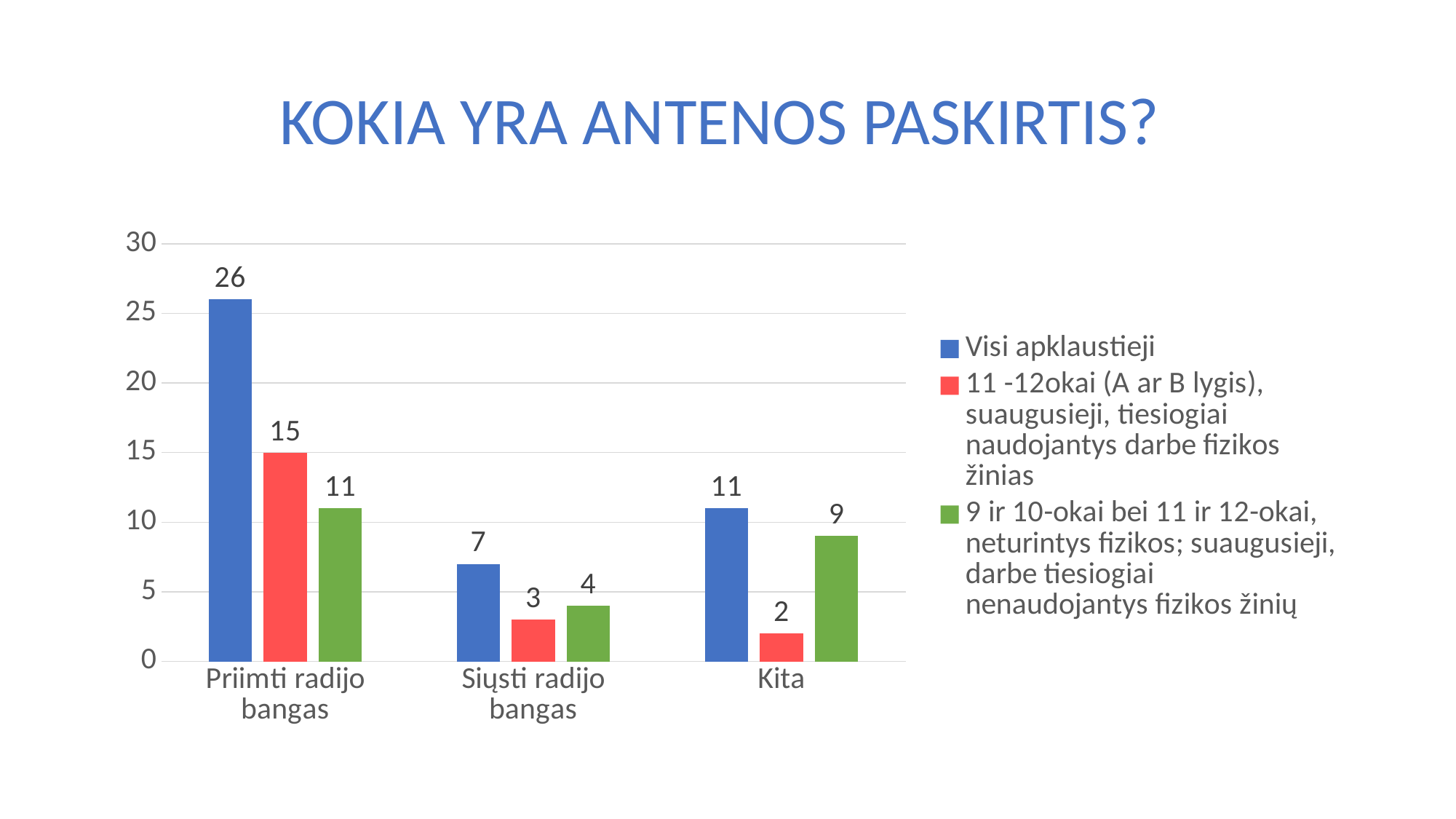

# Kokia yra antenos paskirtis?

### Chart

| Category | Visi apklaustieji | 11 -12okai (A ar B lygis), suaugusieji, tiesiogiai naudojantys darbe fizikos žinias | 9 ir 10-okai bei 11 ir 12-okai, neturintys fizikos; suaugusieji, darbe tiesiogiai nenaudojantys fizikos žinių  |
|---|---|---|---|
| Priimti radijo bangas | 26.0 | 15.0 | 11.0 |
| Siųsti radijo bangas | 7.0 | 3.0 | 4.0 |
| Kita | 11.0 | 2.0 | 9.0 |